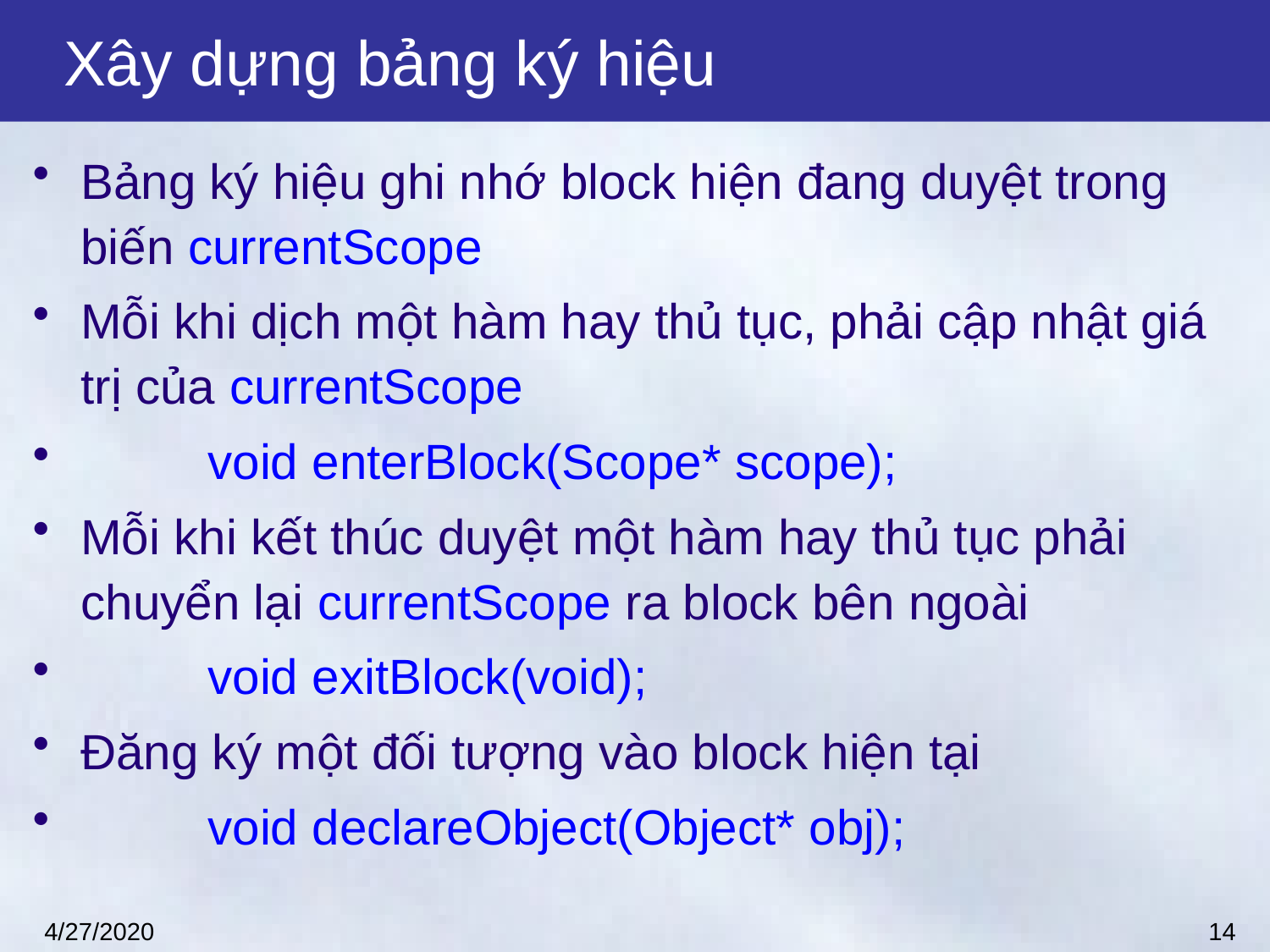

# Xây dựng bảng ký hiệu
Bảng ký hiệu ghi nhớ block hiện đang duyệt trong biến currentScope
Mỗi khi dịch một hàm hay thủ tục, phải cập nhật giá trị của currentScope
	void enterBlock(Scope* scope);
Mỗi khi kết thúc duyệt một hàm hay thủ tục phải chuyển lại currentScope ra block bên ngoài
	void exitBlock(void);
Đăng ký một đối tượng vào block hiện tại
	void declareObject(Object* obj);
14